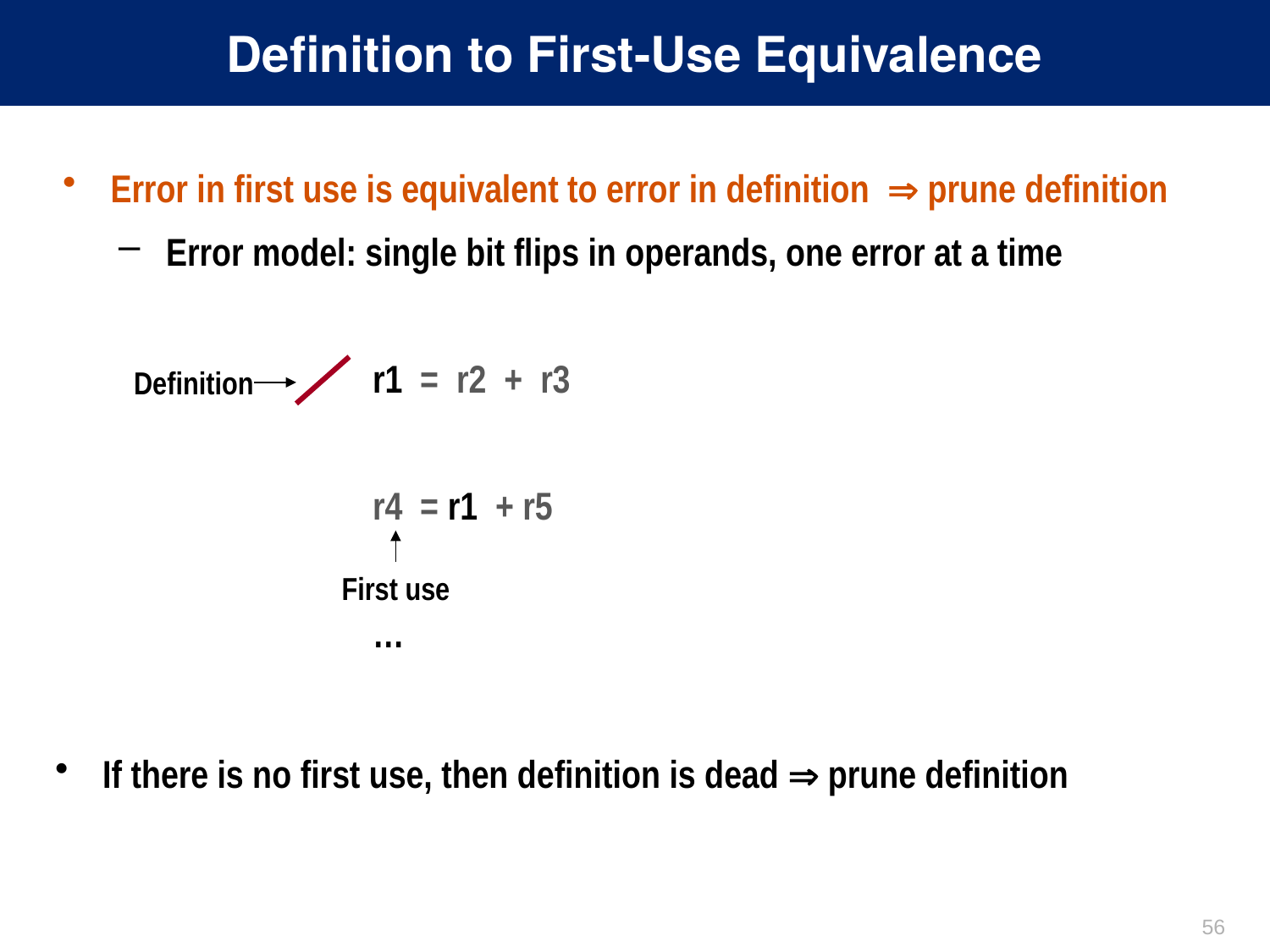

# Definition to First-Use Equivalence
Error in first use is equivalent to error in definition  ⇒ prune definition
Error model: single bit flips in operands, one error at a time

		r1  =  r2  +  r3

		r4  = r1  + r5

		…

If there is no first use, then definition is dead ⇒ prune definition

Definition
First use
56